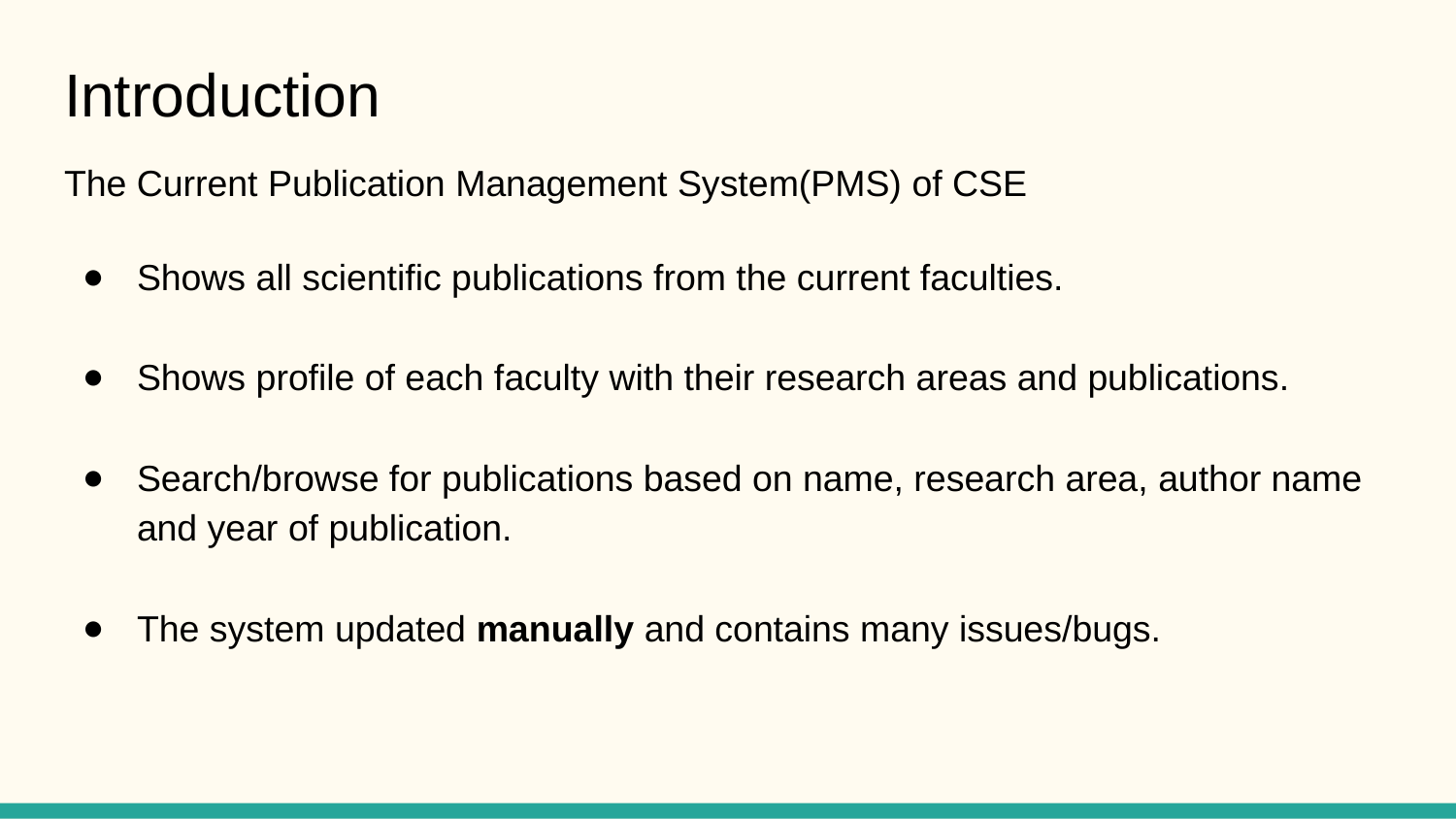

# Introduction
The Current Publication Management System(PMS) of CSE
Shows all scientific publications from the current faculties.
Shows profile of each faculty with their research areas and publications.
Search/browse for publications based on name, research area, author name and year of publication.
The system updated manually and contains many issues/bugs.